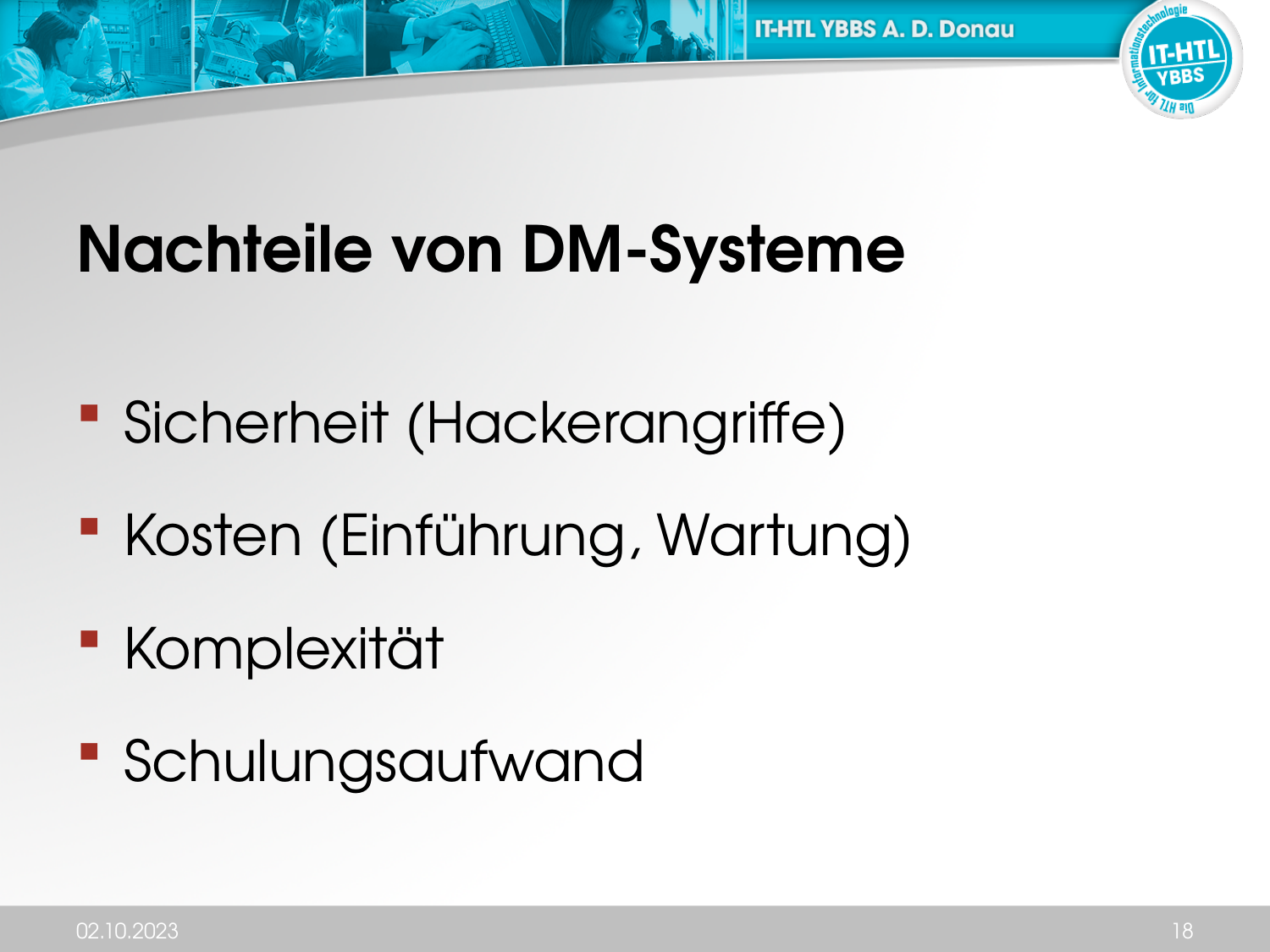

# Nachteile von DM-Systeme
Sicherheit (Hackerangriffe)
Kosten (Einführung, Wartung)
Komplexität
Schulungsaufwand

02.10.2023

18